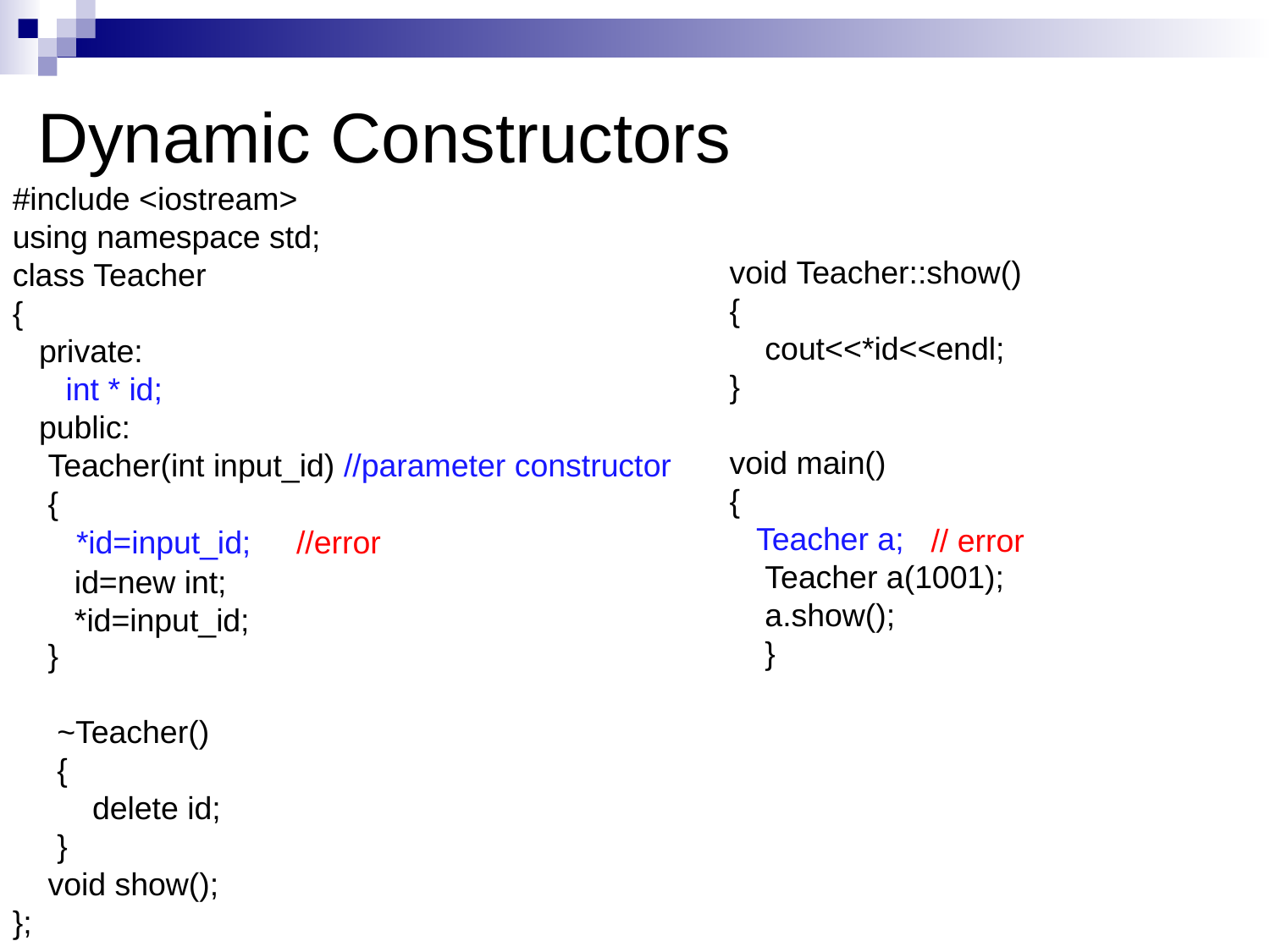

Dynamic Constructors
#include <iostream> 
using namespace std;   
class Teacher 
{ 
   private:
      int * id;
   public: 
    Teacher(int input_id) //parameter constructor
    {
         
    }
 
     ~Teacher()
     {
         delete id;
     }
    void show();  
};
void Teacher::show() 
{ 
    cout<<*id<<endl; 
}
void main() 
{ 
   Teacher a;
    Teacher a(1001); 
    a.show(); 
    }
// error
 *id=input_id;
 //error
id=new int;        *id=input_id;